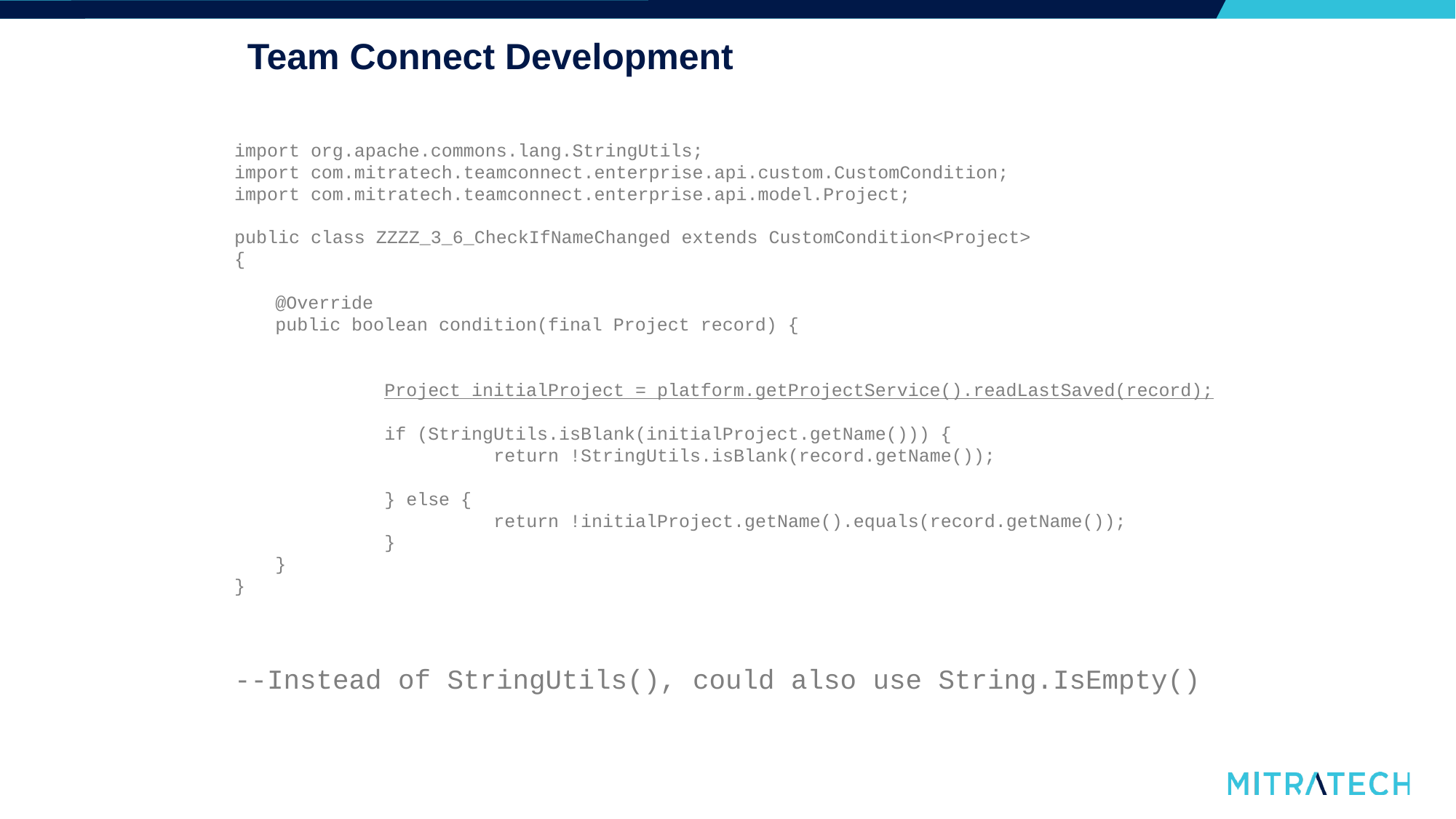

# Team Connect Development
import org.apache.commons.lang.StringUtils;
import com.mitratech.teamconnect.enterprise.api.custom.CustomCondition;
import com.mitratech.teamconnect.enterprise.api.model.Project;

public class ZZZZ_3_6_CheckIfNameChanged extends CustomCondition<Project>
{

	@Override
	public boolean condition(final Project record) {

		Project initialProject = platform.getProjectService().readLastSaved(record);

		if (StringUtils.isBlank(initialProject.getName())) {
			return !StringUtils.isBlank(record.getName());

		} else {
			return !initialProject.getName().equals(record.getName());
		}
	}
}

--Instead of StringUtils(), could also use String.IsEmpty()